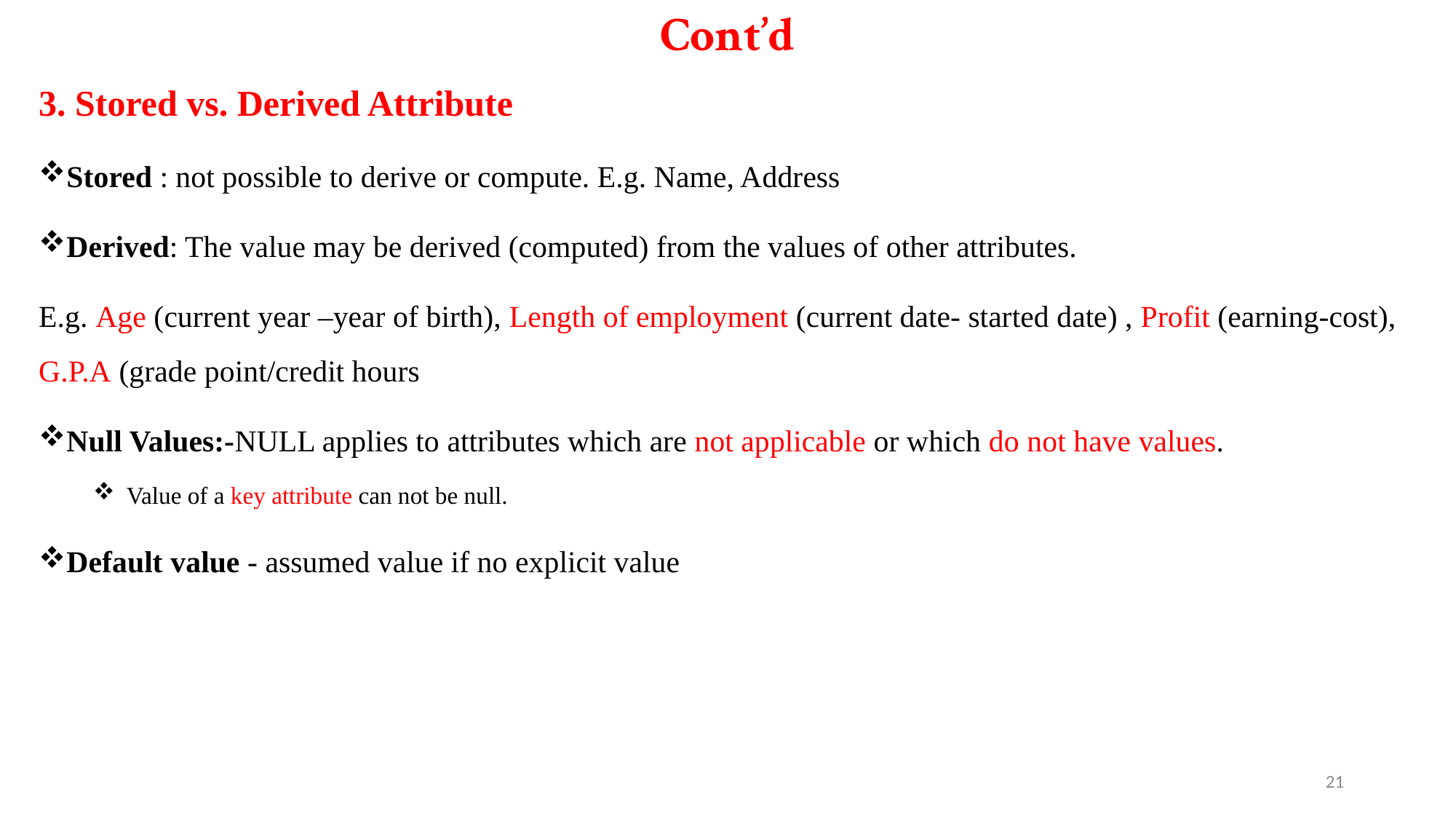

# Cont’d
3. Stored vs. Derived Attribute
Stored : not possible to derive or compute. E.g. Name, Address
Derived: The value may be derived (computed) from the values of other attributes.
E.g. Age (current year –year of birth), Length of employment (current date- started date) , Profit (earning-cost), G.P.A (grade point/credit hours
Null Values:-NULL applies to attributes which are not applicable or which do not have values.
 Value of a key attribute can not be null.
Default value - assumed value if no explicit value

21